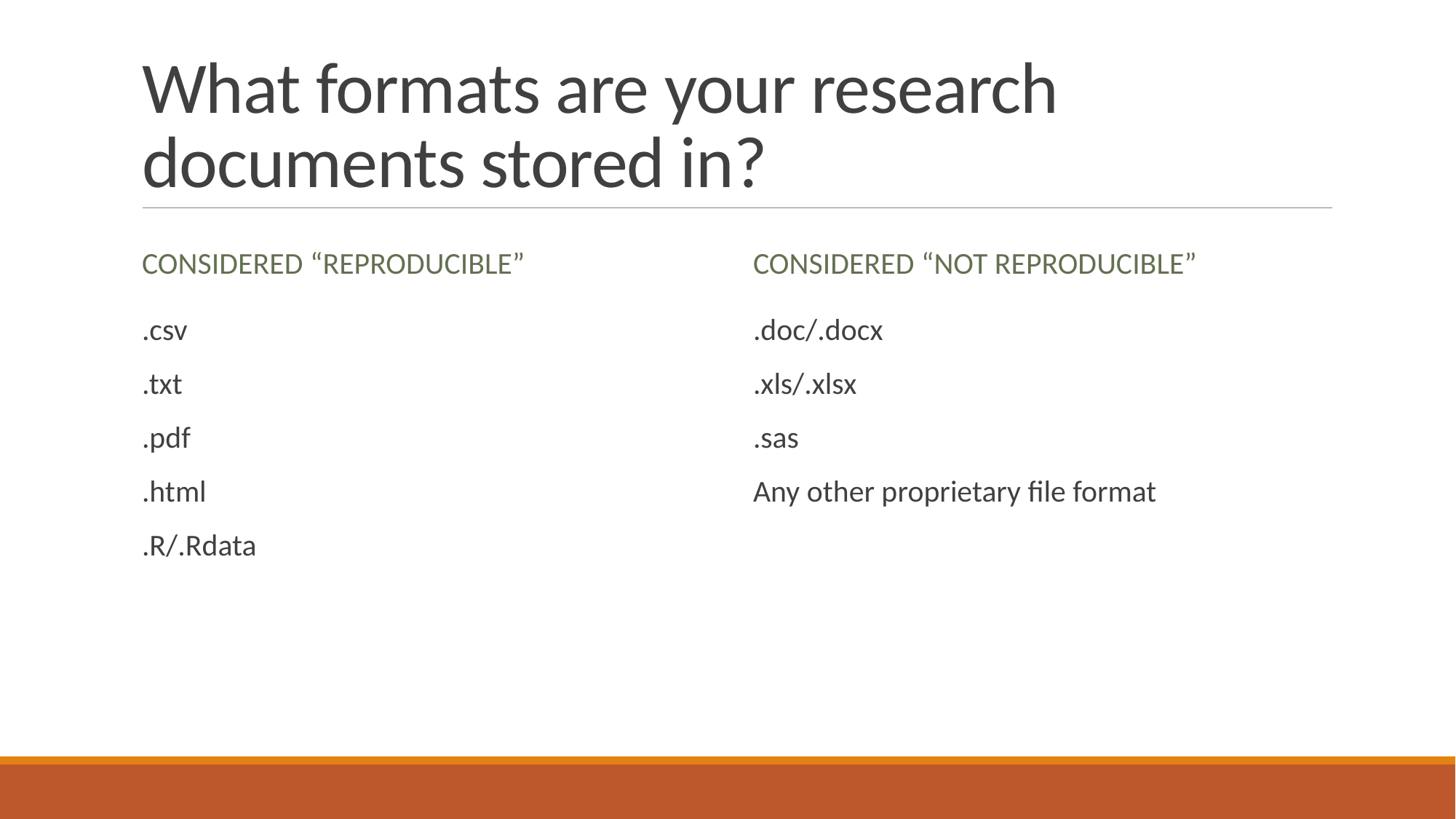

# What formats are your research documents stored in?
Considered “reproducible”
Considered “Not reproducible”
.csv
.txt
.pdf
.html
.R/.Rdata
.doc/.docx
.xls/.xlsx
.sas
Any other proprietary file format